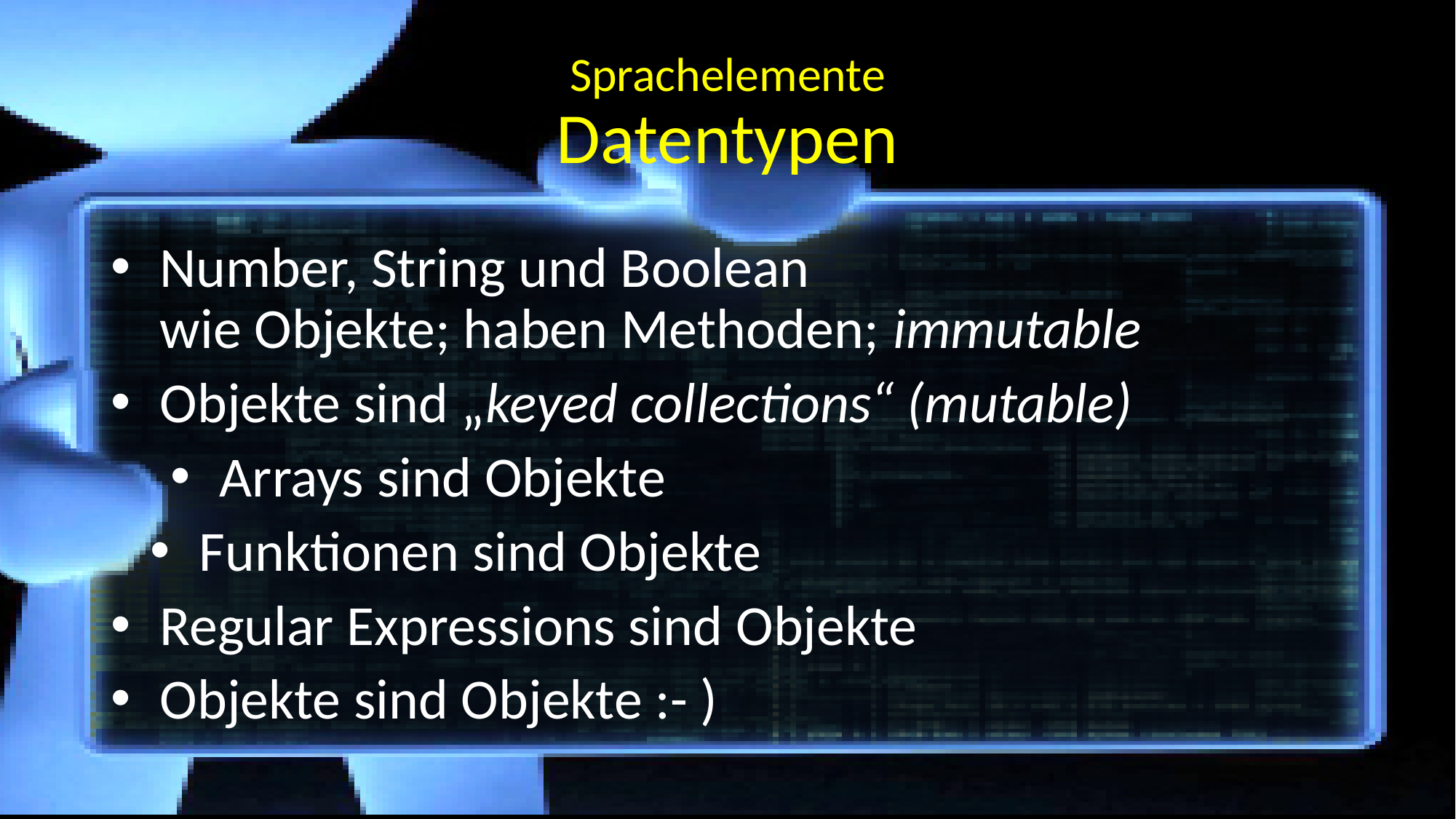

# Sprachelemente Datentypen
Number, String und Boolean
wie Objekte; haben Methoden; immutable
Objekte sind „keyed collections“ (mutable)
Arrays sind Objekte
Funktionen sind Objekte
Regular Expressions sind Objekte
Objekte sind Objekte :- )